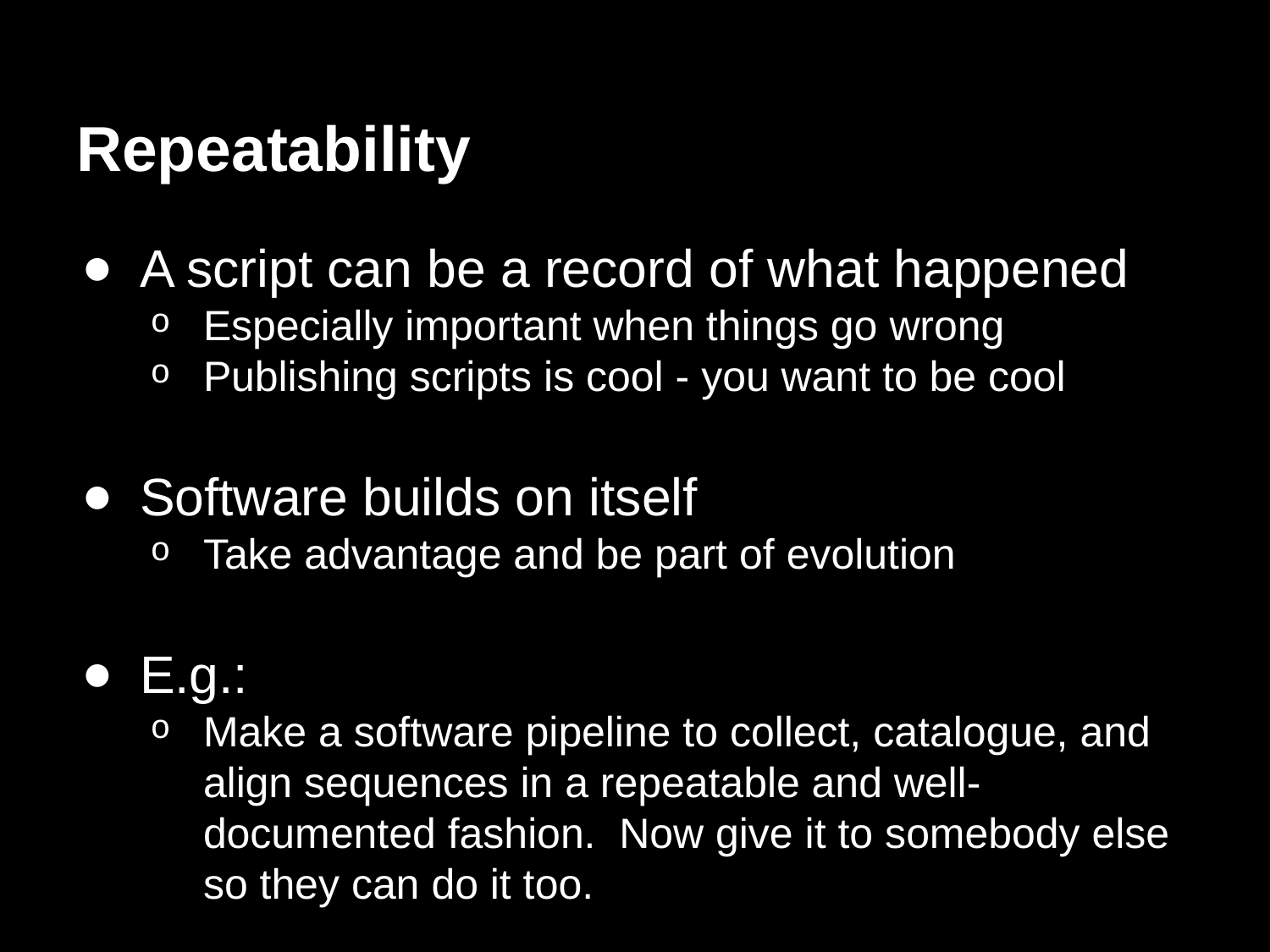

# Repeatability
A script can be a record of what happened
Especially important when things go wrong
Publishing scripts is cool - you want to be cool

Software builds on itself
Take advantage and be part of evolution

E.g.:
Make a software pipeline to collect, catalogue, and align sequences in a repeatable and well-documented fashion.  Now give it to somebody else so they can do it too.